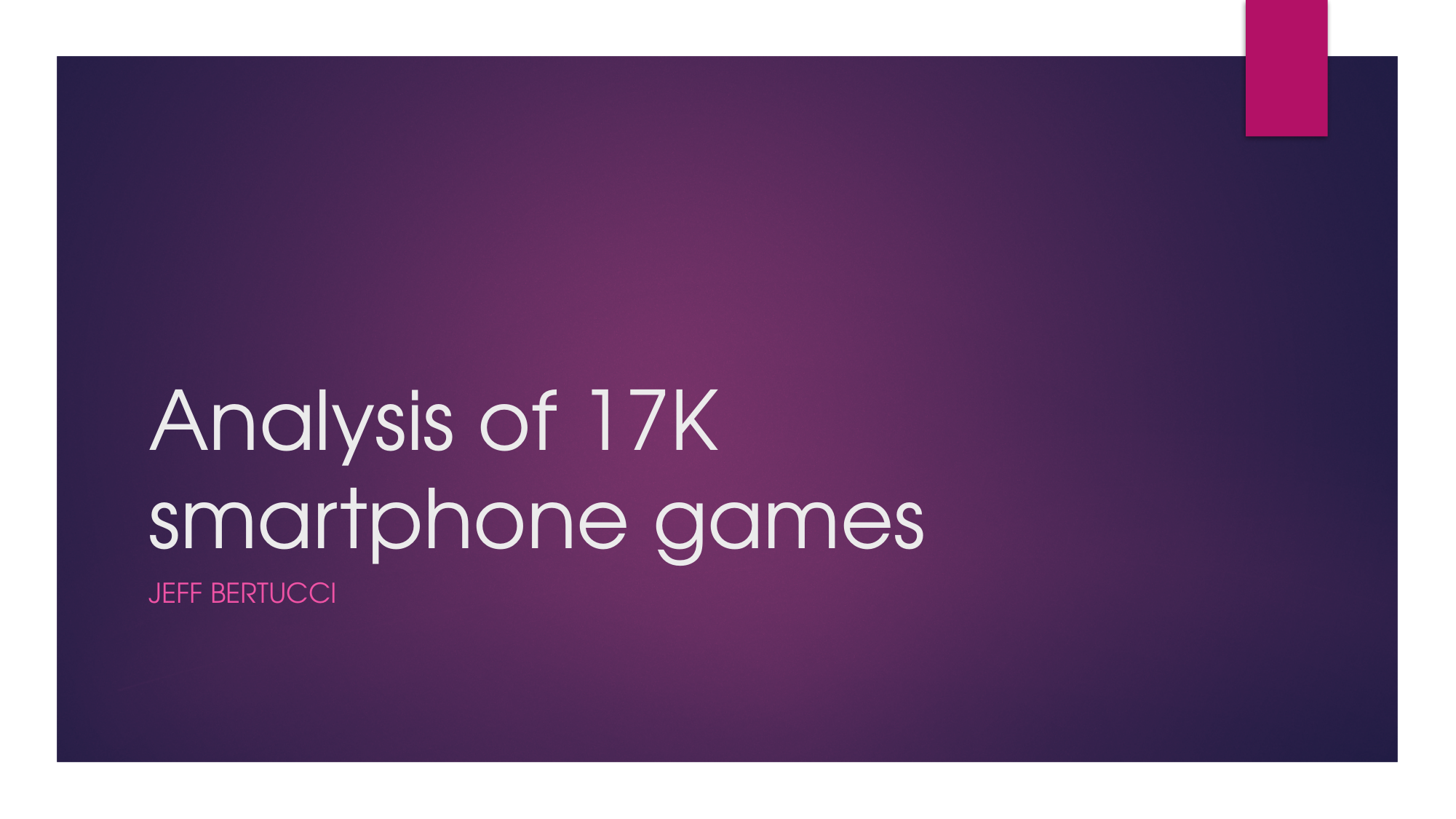

# Analysis of 17K smartphone games
Jeff Bertucci